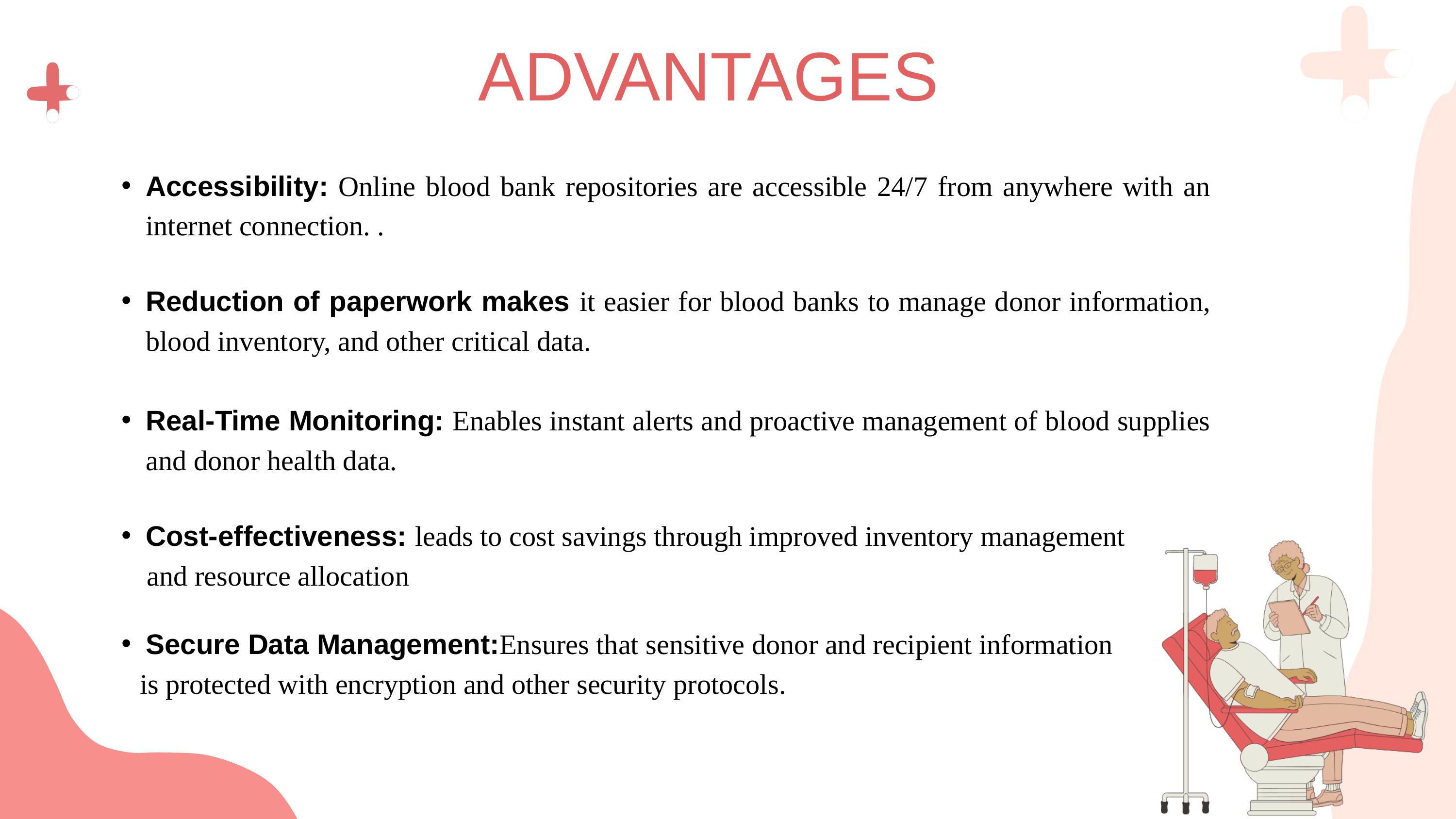

ADVANTAGES

Accessibility: Online blood bank repositories are accessible 24/7 from anywhere with an internet connection. .

Reduction of paperwork makes it easier for blood banks to manage donor information, blood inventory, and other critical data.

Real-Time Monitoring: Enables instant alerts and proactive management of blood supplies and donor health data.

Cost-effectiveness: leads to cost savings through improved inventory management
       and resource allocation

Secure Data Management:Ensures that sensitive donor and recipient information
      is protected with encryption and other security protocols.